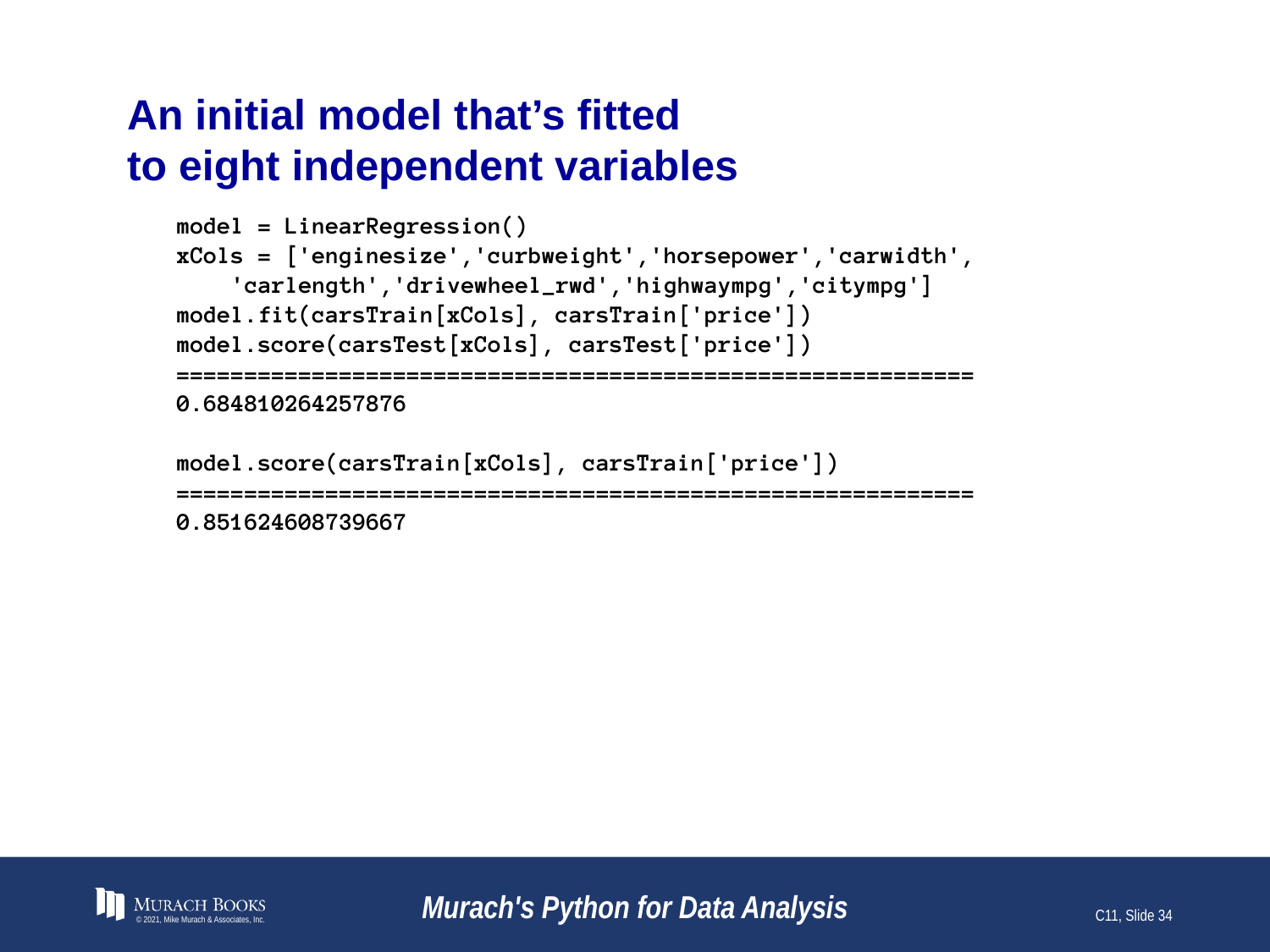

# An initial model that’s fitted to eight independent variables
model = LinearRegression()
xCols = ['enginesize','curbweight','horsepower','carwidth',
    'carlength','drivewheel_rwd','highwaympg','citympg']
model.fit(carsTrain[xCols], carsTrain['price'])
model.score(carsTest[xCols], carsTest['price'])
===========================================================
0.684810264257876

model.score(carsTrain[xCols], carsTrain['price'])
===========================================================
0.851624608739667

© 2021, Mike Murach & Associates, Inc.
Murach's Python for Data Analysis

C11, Slide 34